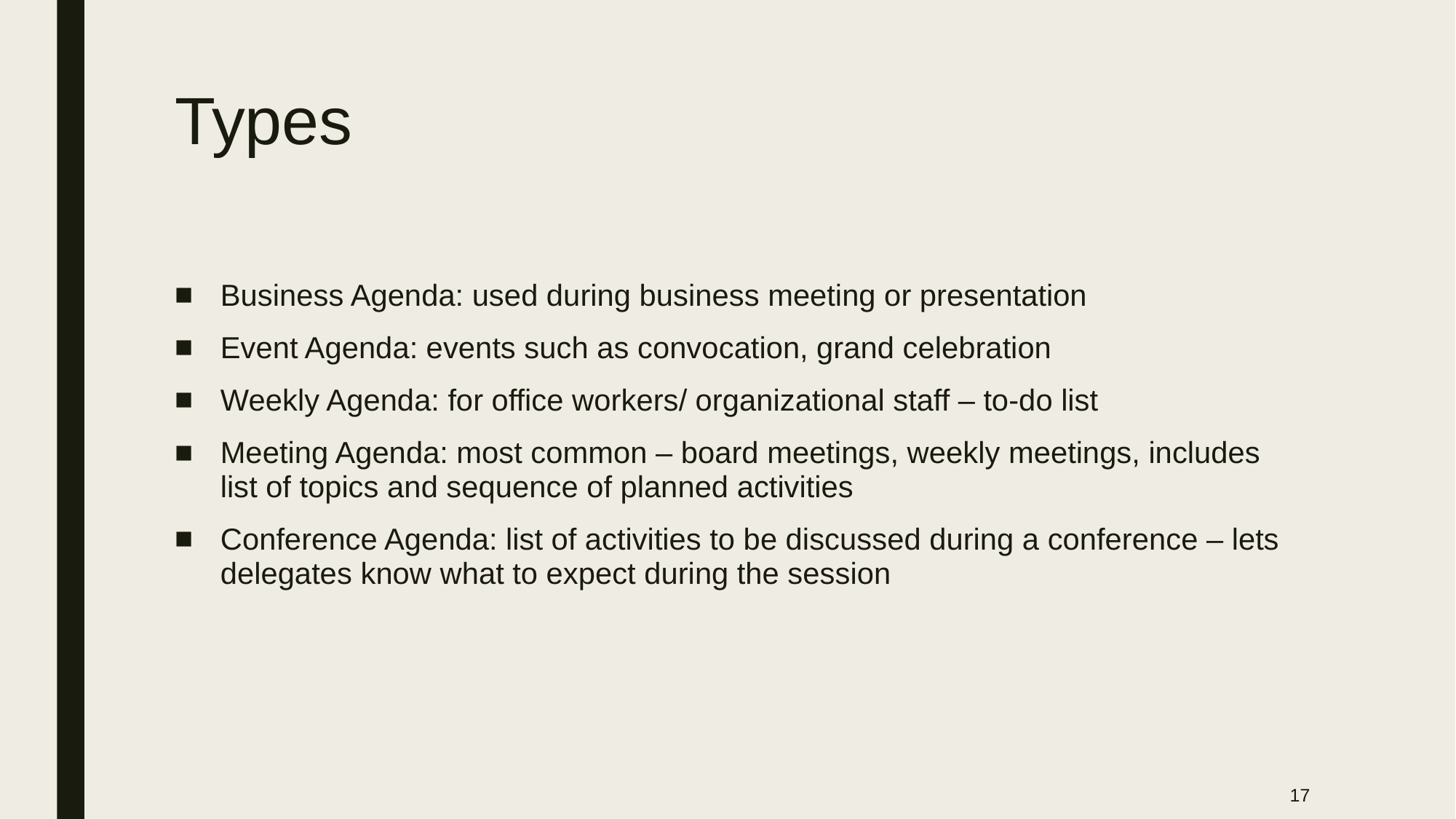

# Types
Business Agenda: used during business meeting or presentation
Event Agenda: events such as convocation, grand celebration
Weekly Agenda: for office workers/ organizational staff – to-do list
Meeting Agenda: most common – board meetings, weekly meetings, includes list of topics and sequence of planned activities
Conference Agenda: list of activities to be discussed during a conference – lets delegates know what to expect during the session
17